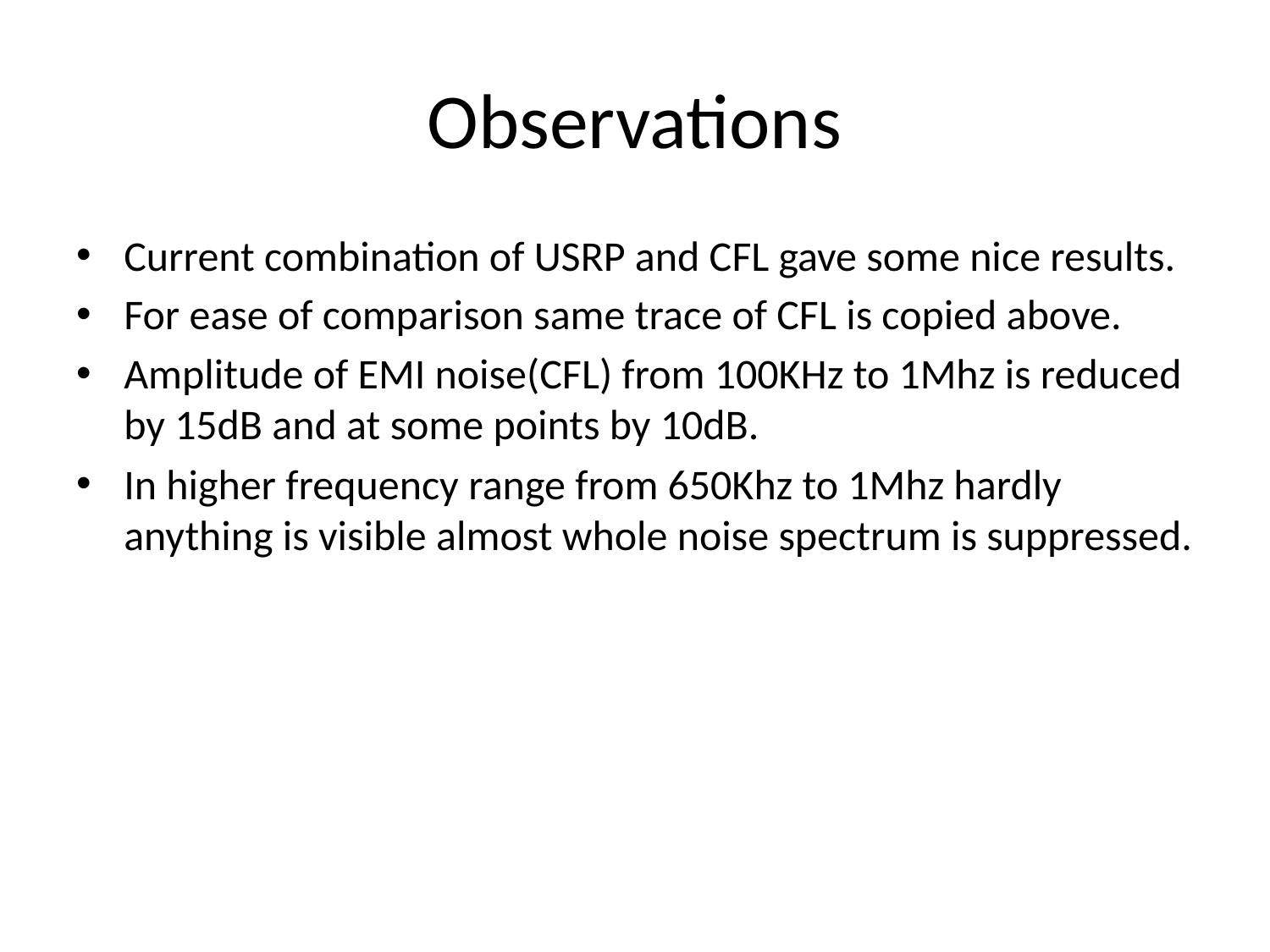

# Observations
Current combination of USRP and CFL gave some nice results.
For ease of comparison same trace of CFL is copied above.
Amplitude of EMI noise(CFL) from 100KHz to 1Mhz is reduced by 15dB and at some points by 10dB.
In higher frequency range from 650Khz to 1Mhz hardly anything is visible almost whole noise spectrum is suppressed.